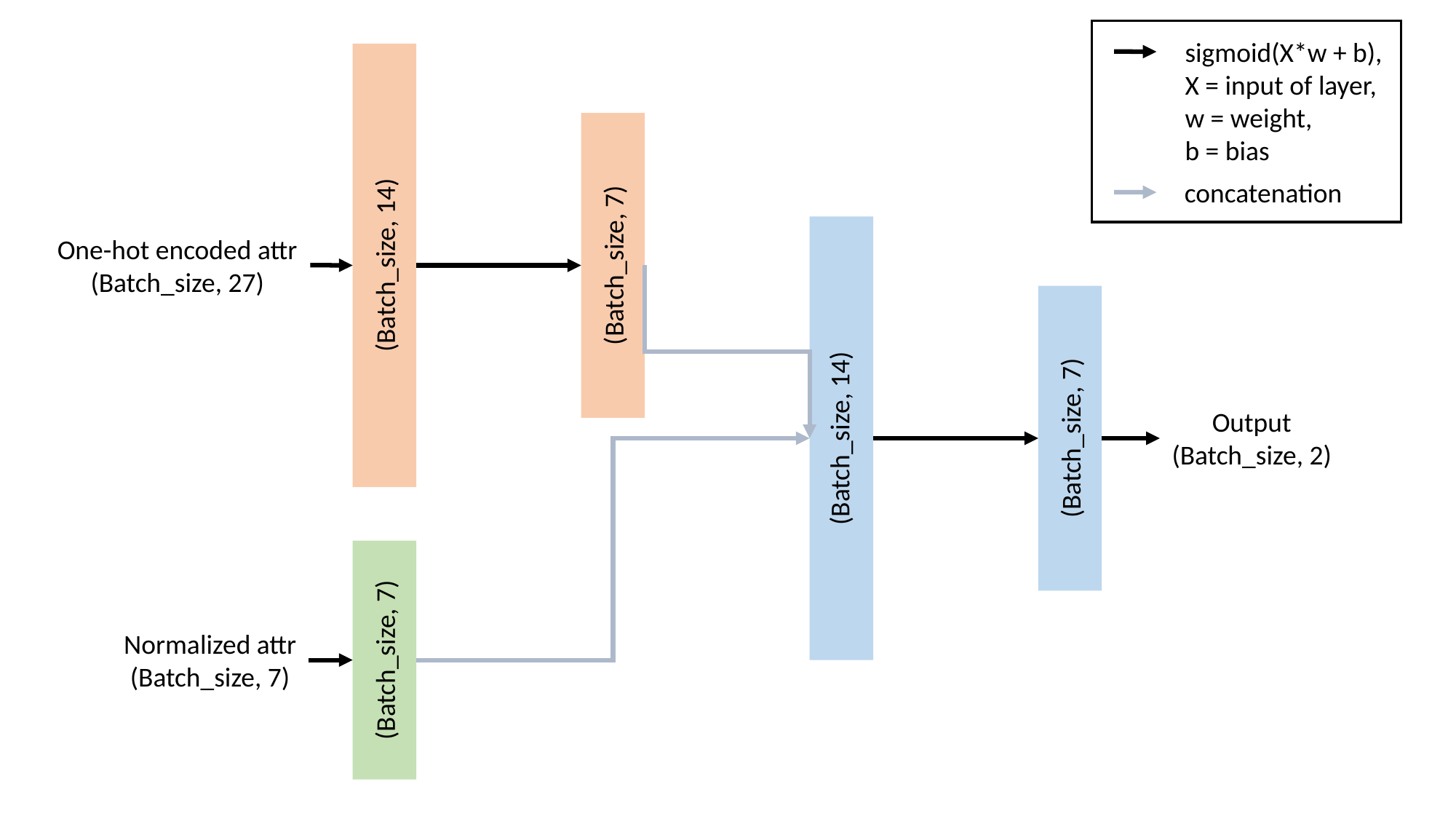

sigmoid(X*w + b),
X = input of layer,
w = weight,
b = bias
concatenation

One-hot encoded attr
(Batch_size, 27)
Output
(Batch_size, 2)
Normalized attr
(Batch_size, 7)
(Batch_size, 7)
(Batch_size, 14)
(Batch_size, 14)
(Batch_size, 7)
(Batch_size, 7)